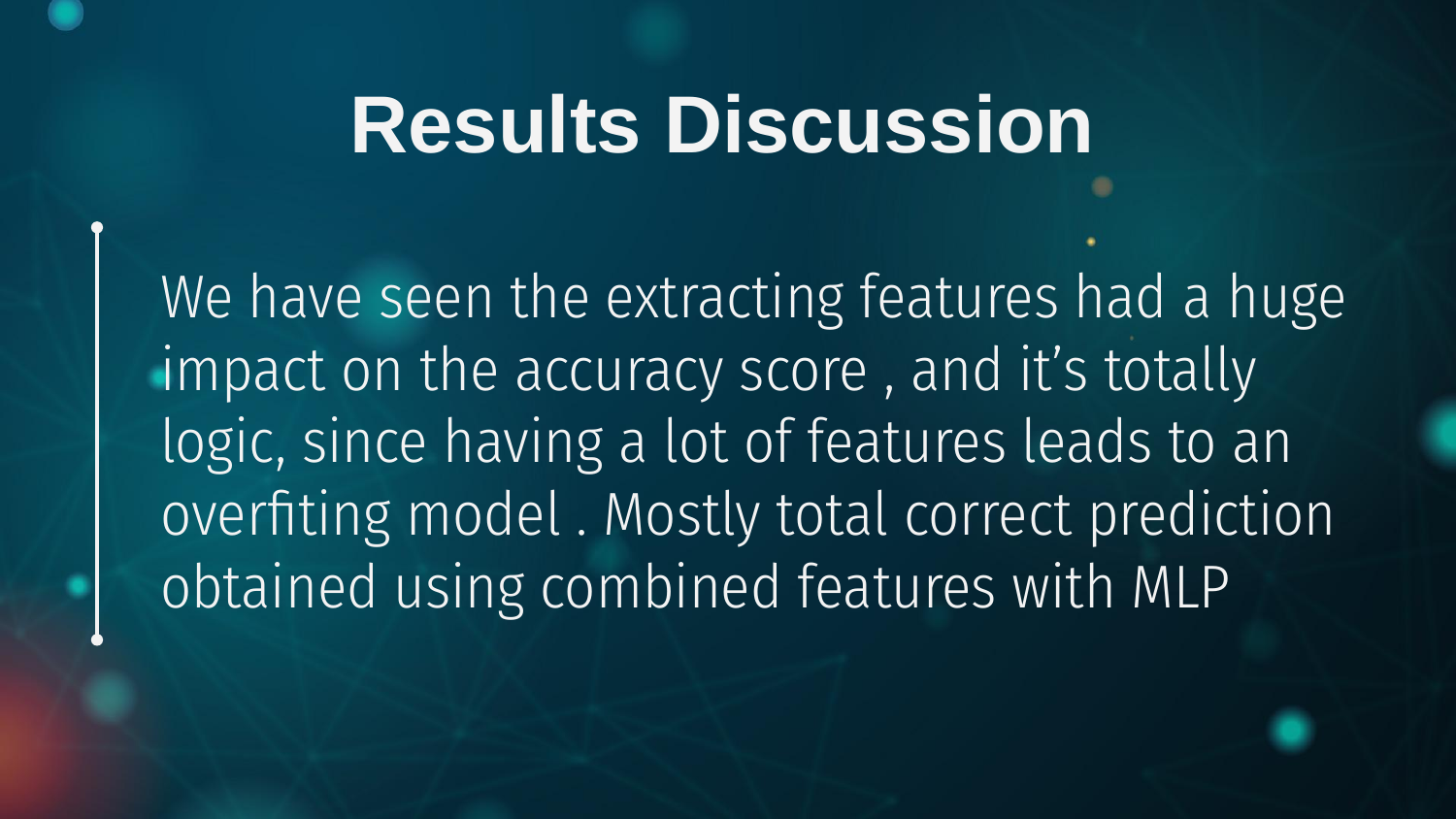

# Results Discussion
We have seen the extracting features had a huge impact on the accuracy score , and it’s totally logic, since having a lot of features leads to an overfiting model . Mostly total correct prediction obtained using combined features with MLP